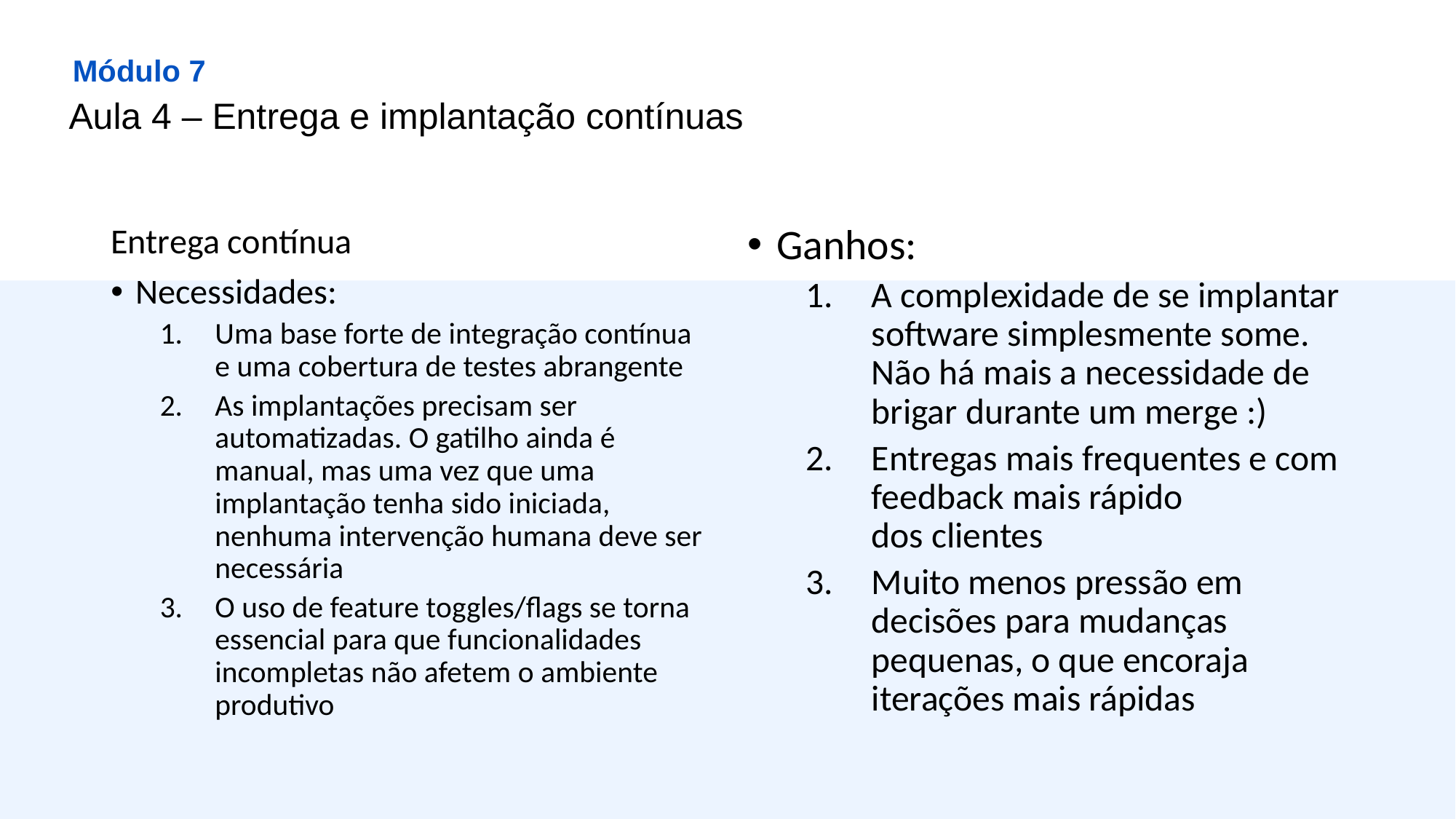

Módulo 7
Aula 4 – Entrega e implantação contínuas
Entrega contínua
Necessidades:
Uma base forte de integração contínua e uma cobertura de testes abrangente
As implantações precisam ser automatizadas. O gatilho ainda é manual, mas uma vez que uma implantação tenha sido iniciada, nenhuma intervenção humana deve ser necessária
O uso de feature toggles/flags se torna essencial para que funcionalidades incompletas não afetem o ambiente produtivo
Ganhos:
A complexidade de se implantar software simplesmente some. Não há mais a necessidade de brigar durante um merge :)
Entregas mais frequentes e com feedback mais rápido dos clientes
Muito menos pressão em decisões para mudanças pequenas, o que encoraja iterações mais rápidas